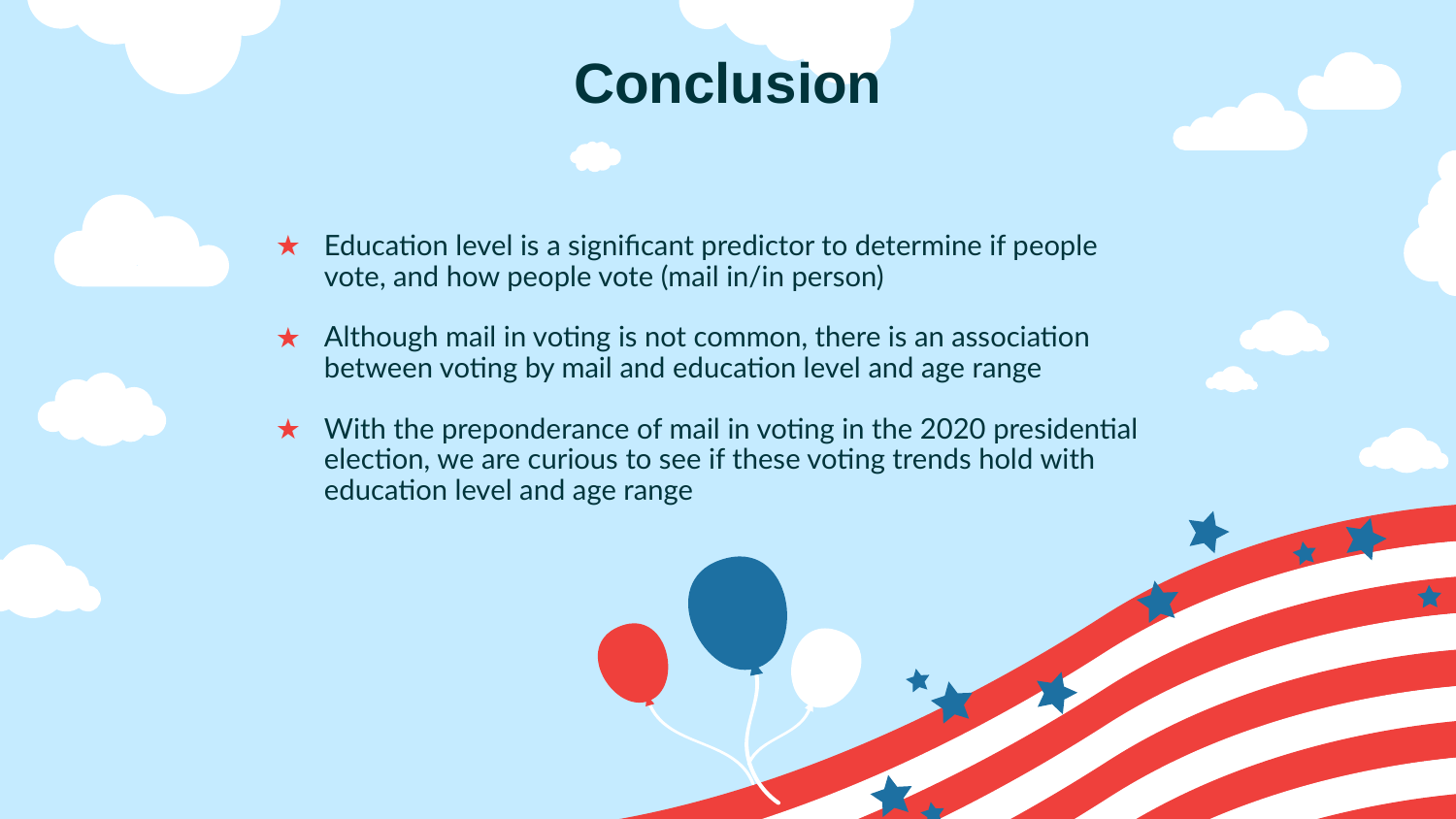

# Conclusion

Education level is a significant predictor to determine if people vote, and how people vote (mail in/in person)

Although mail in voting is not common, there is an association between voting by mail and education level and age range

With the preponderance of mail in voting in the 2020 presidential election, we are curious to see if these voting trends hold with education level and age range